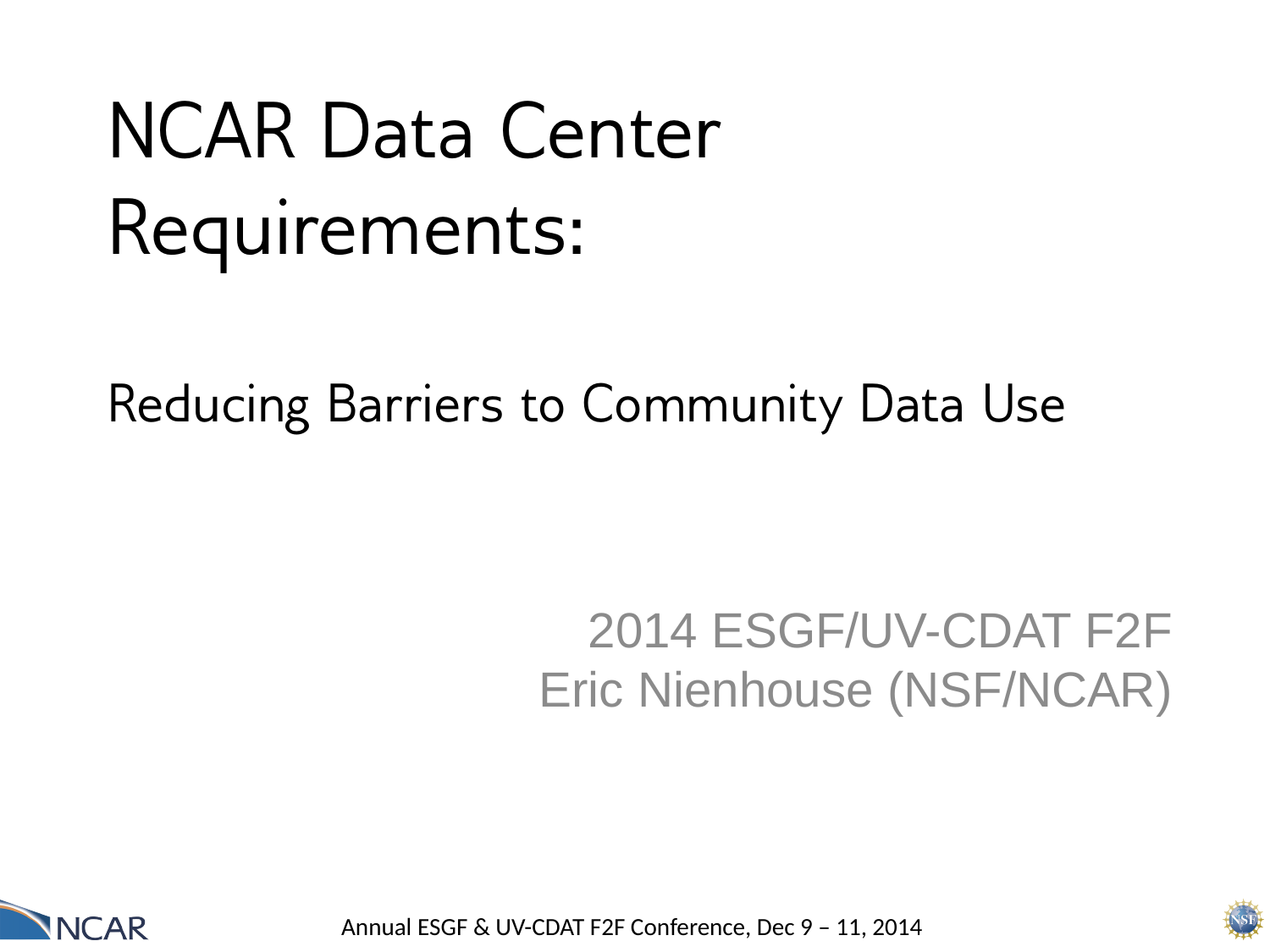

# NCAR Data Center Requirements: Reducing Barriers to Community Data Use
2014 ESGF/UV-CDAT F2F
Eric Nienhouse (NSF/NCAR)